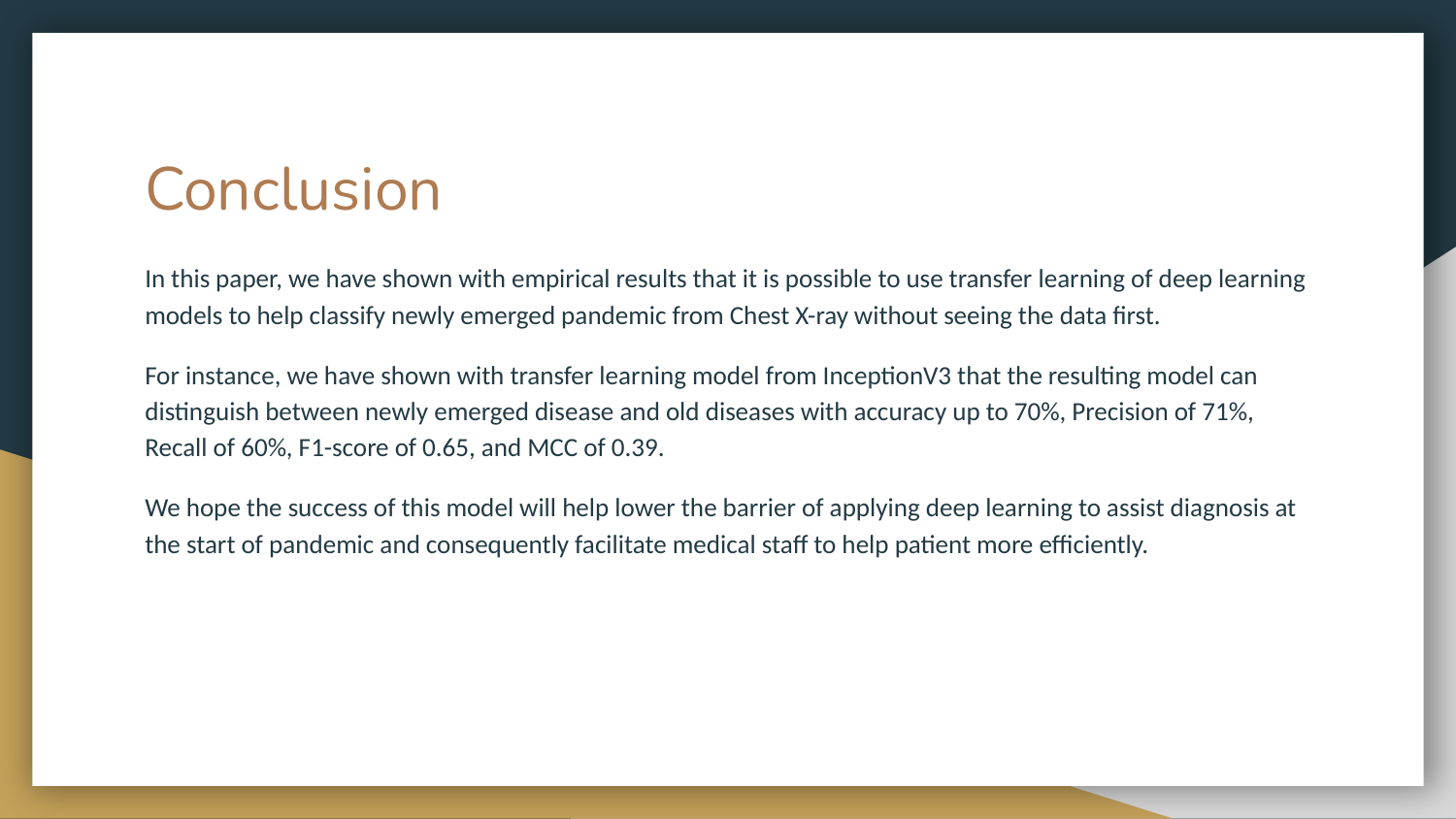

# Conclusion
In this paper, we have shown with empirical results that it is possible to use transfer learning of deep learning models to help classify newly emerged pandemic from Chest X-ray without seeing the data first.
For instance, we have shown with transfer learning model from InceptionV3 that the resulting model can distinguish between newly emerged disease and old diseases with accuracy up to 70%, Precision of 71%, Recall of 60%, F1-score of 0.65, and MCC of 0.39.
We hope the success of this model will help lower the barrier of applying deep learning to assist diagnosis at the start of pandemic and consequently facilitate medical staff to help patient more efficiently.